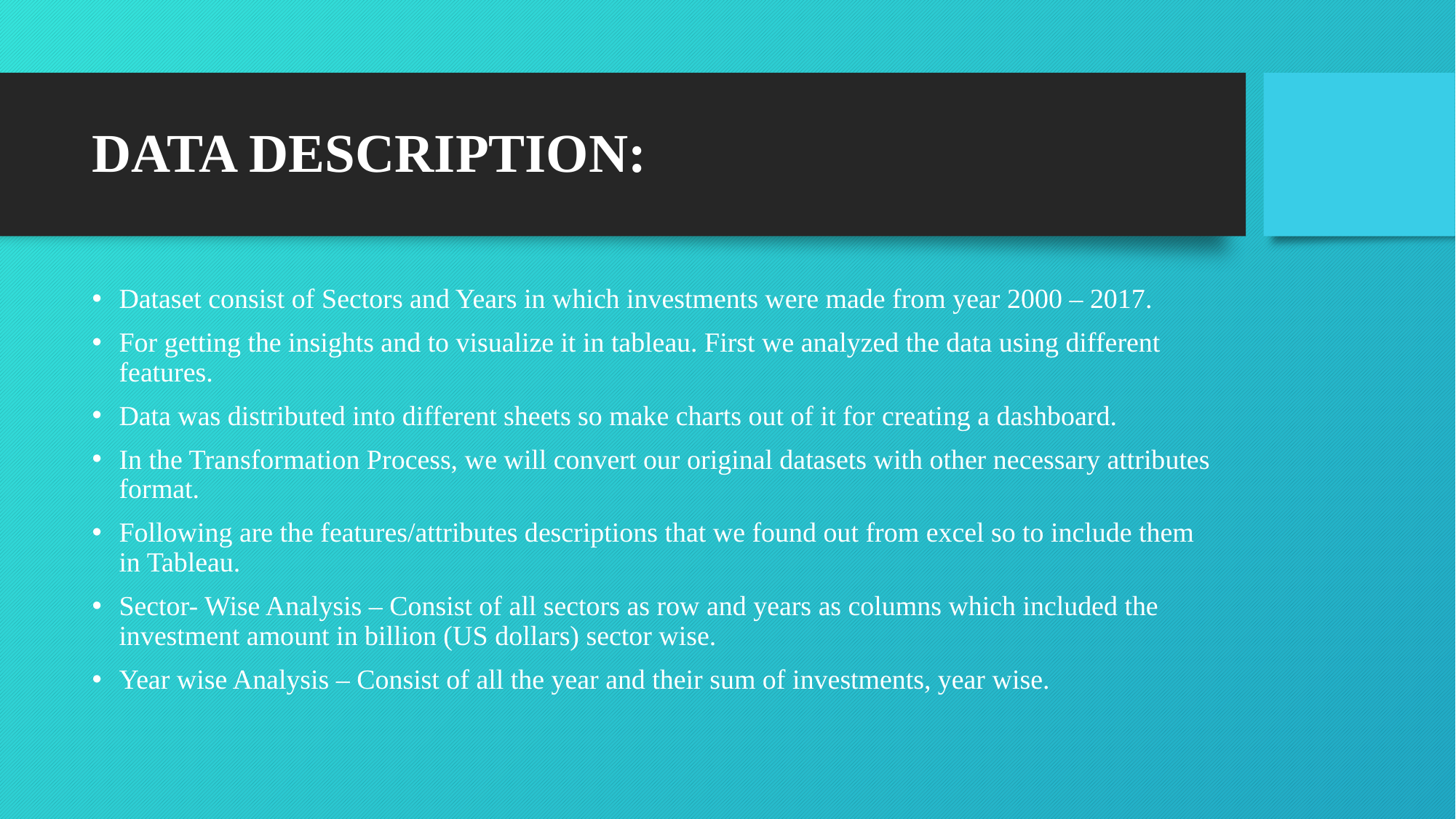

# DATA DESCRIPTION:
Dataset consist of Sectors and Years in which investments were made from year 2000 – 2017.
For getting the insights and to visualize it in tableau. First we analyzed the data using different features.
Data was distributed into different sheets so make charts out of it for creating a dashboard.
In the Transformation Process, we will convert our original datasets with other necessary attributes format.
Following are the features/attributes descriptions that we found out from excel so to include them in Tableau.
Sector- Wise Analysis – Consist of all sectors as row and years as columns which included the investment amount in billion (US dollars) sector wise.
Year wise Analysis – Consist of all the year and their sum of investments, year wise.